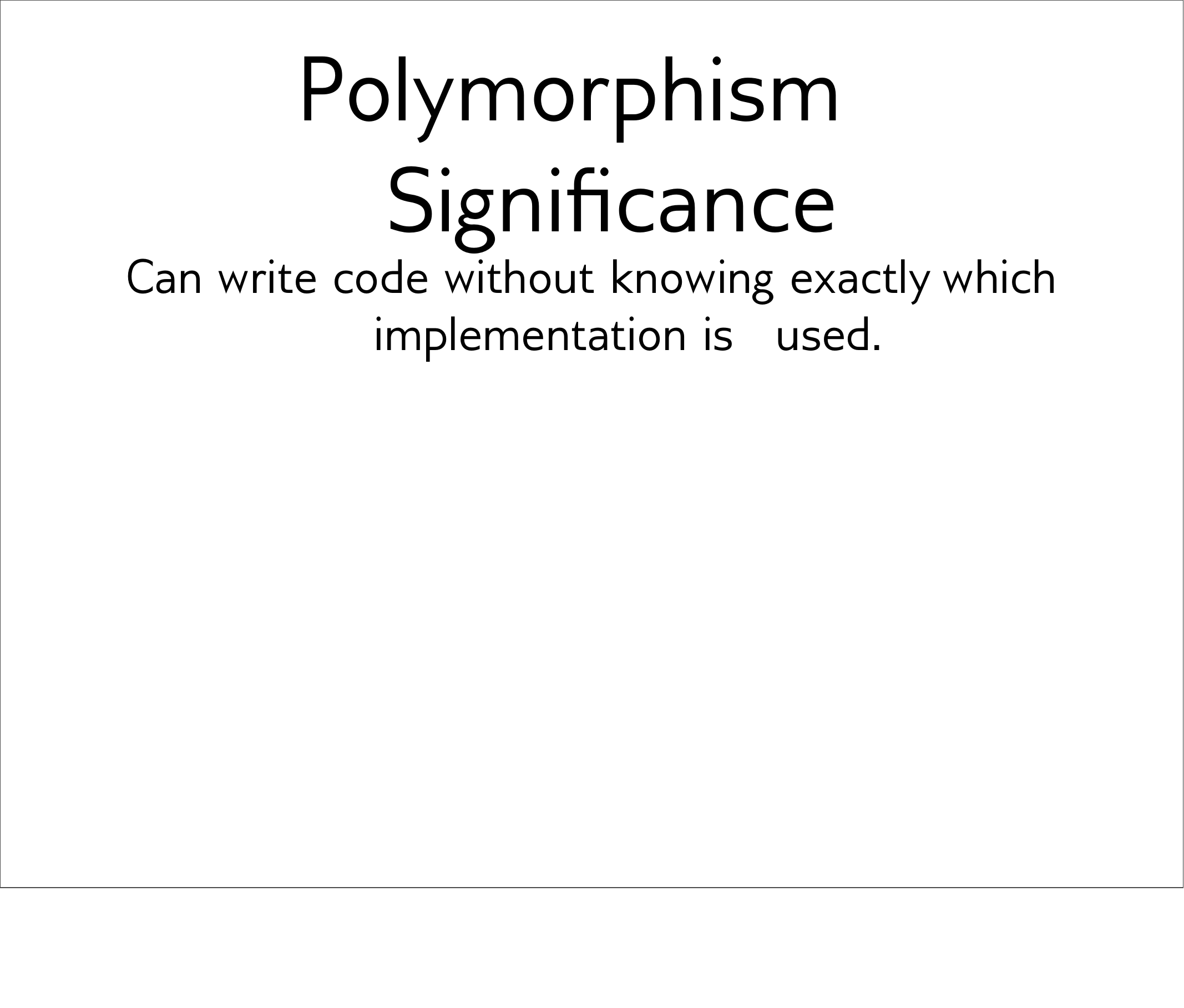

# Polymorphism  Significance
Can write code without knowing exactly	which  implementation is	used.